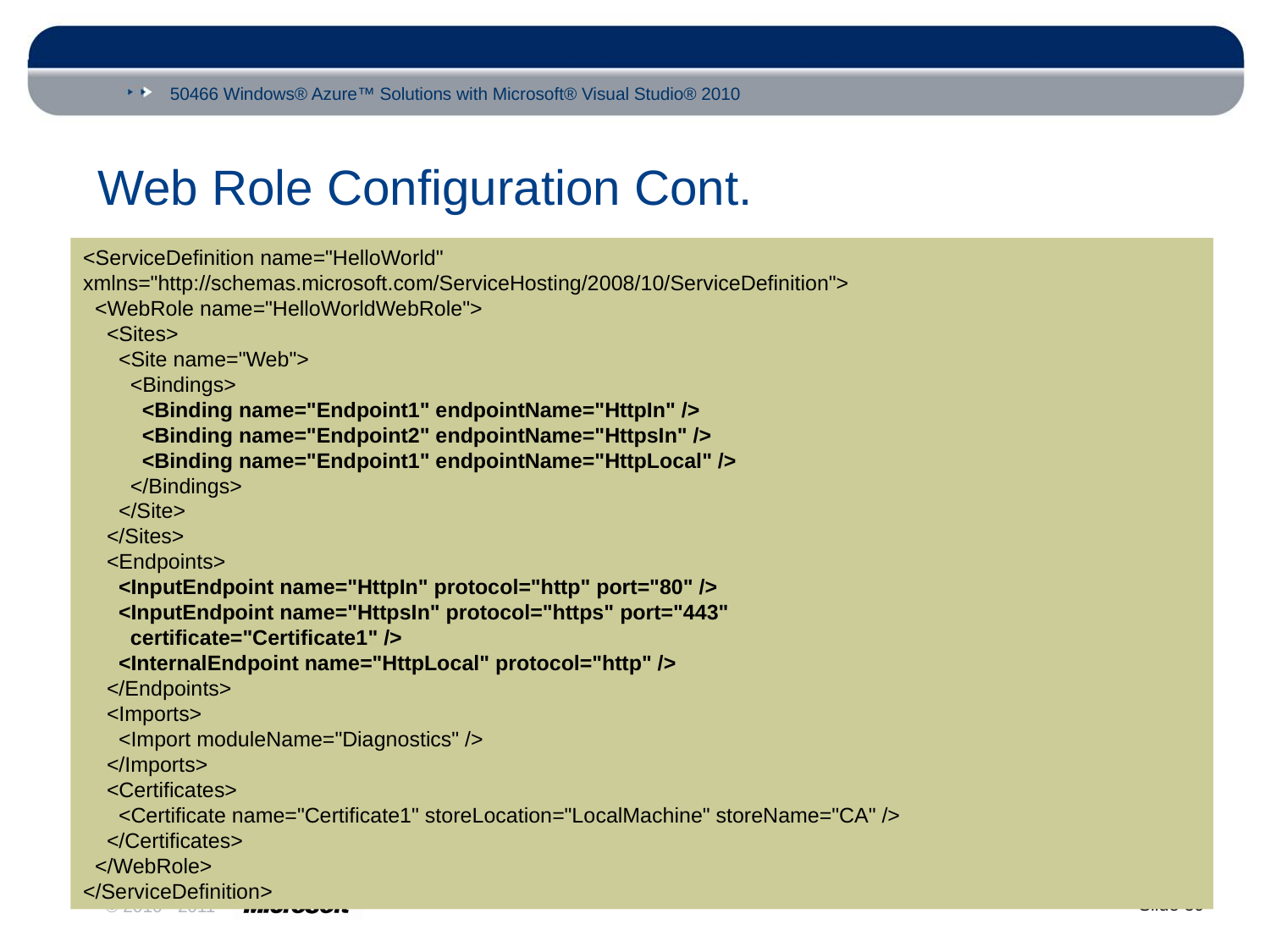

# Web Role Configuration Cont.
<ServiceDefinition name="HelloWorld" xmlns="http://schemas.microsoft.com/ServiceHosting/2008/10/ServiceDefinition">
  <WebRole name="HelloWorldWebRole">
    <Sites>
      <Site name="Web">
        <Bindings>
          <Binding name="Endpoint1" endpointName="HttpIn" />
          <Binding name="Endpoint2" endpointName="HttpsIn" />
          <Binding name="Endpoint1" endpointName="HttpLocal" />
        </Bindings>
      </Site>
    </Sites>
    <Endpoints>
      <InputEndpoint name="HttpIn" protocol="http" port="80" />
      <InputEndpoint name="HttpsIn" protocol="https" port="443"
        certificate="Certificate1" />
      <InternalEndpoint name="HttpLocal" protocol="http" />
    </Endpoints>
    <Imports>
      <Import moduleName="Diagnostics" />
    </Imports>
    <Certificates>
      <Certificate name="Certificate1" storeLocation="LocalMachine" storeName="CA" />
    </Certificates>
  </WebRole>
</ServiceDefinition>